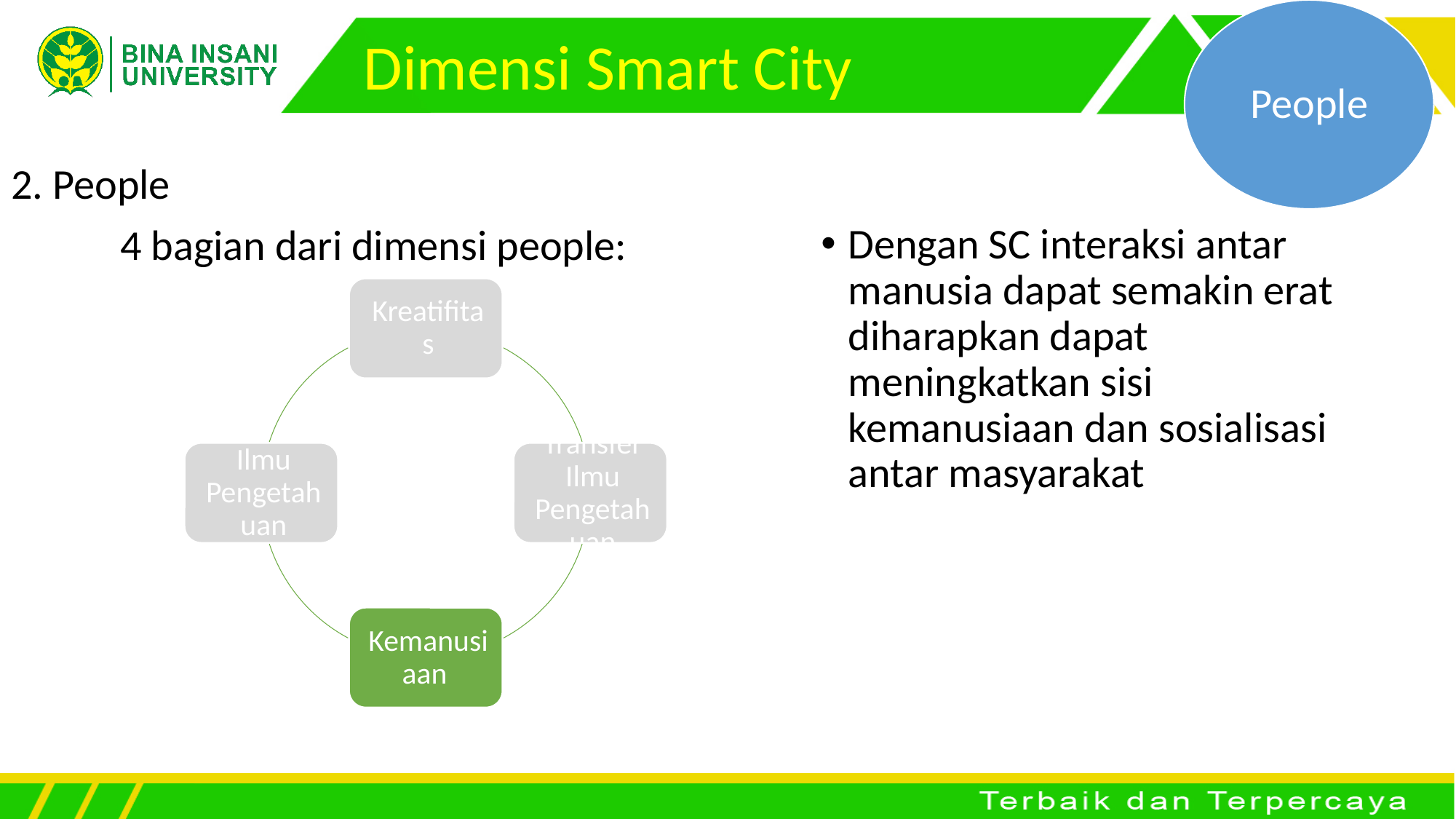

People
# Dimensi Smart City
2. People
	4 bagian dari dimensi people:

Dengan SC interaksi antar manusia dapat semakin erat diharapkan dapat meningkatkan sisi kemanusiaan dan sosialisasi antar masyarakat
Kreatifitas
Transfer Ilmu Pengetahuan
Kemanusiaan
Ilmu Pengetahuan